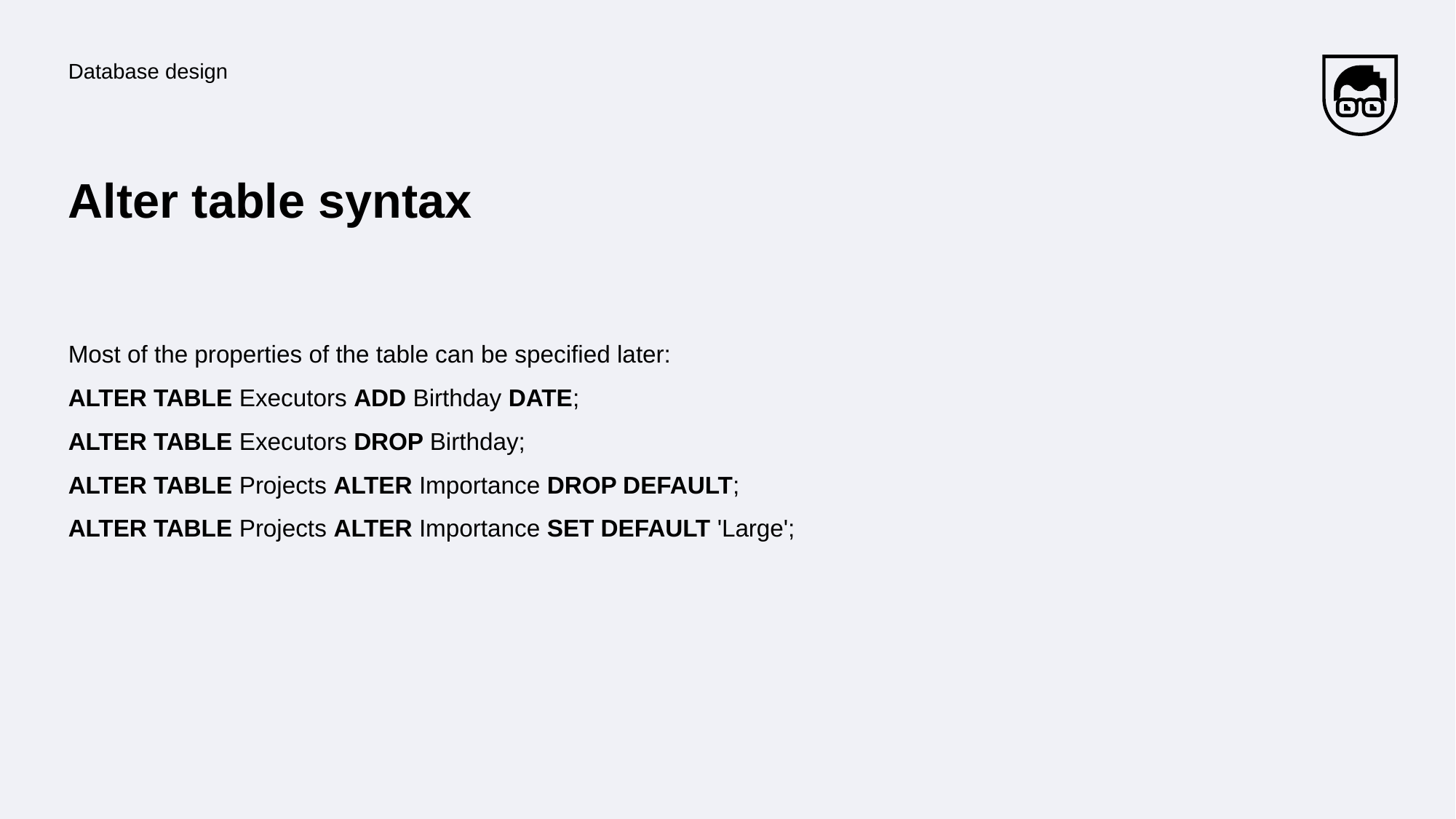

Database design
# Alter table syntax
Most of the properties of the table can be specified later:
ALTER TABLE Executors ADD Birthday DATE;
ALTER TABLE Executors DROP Birthday;
ALTER TABLE Projects ALTER Importance DROP DEFAULT;
ALTER TABLE Projects ALTER Importance SET DEFAULT 'Large';